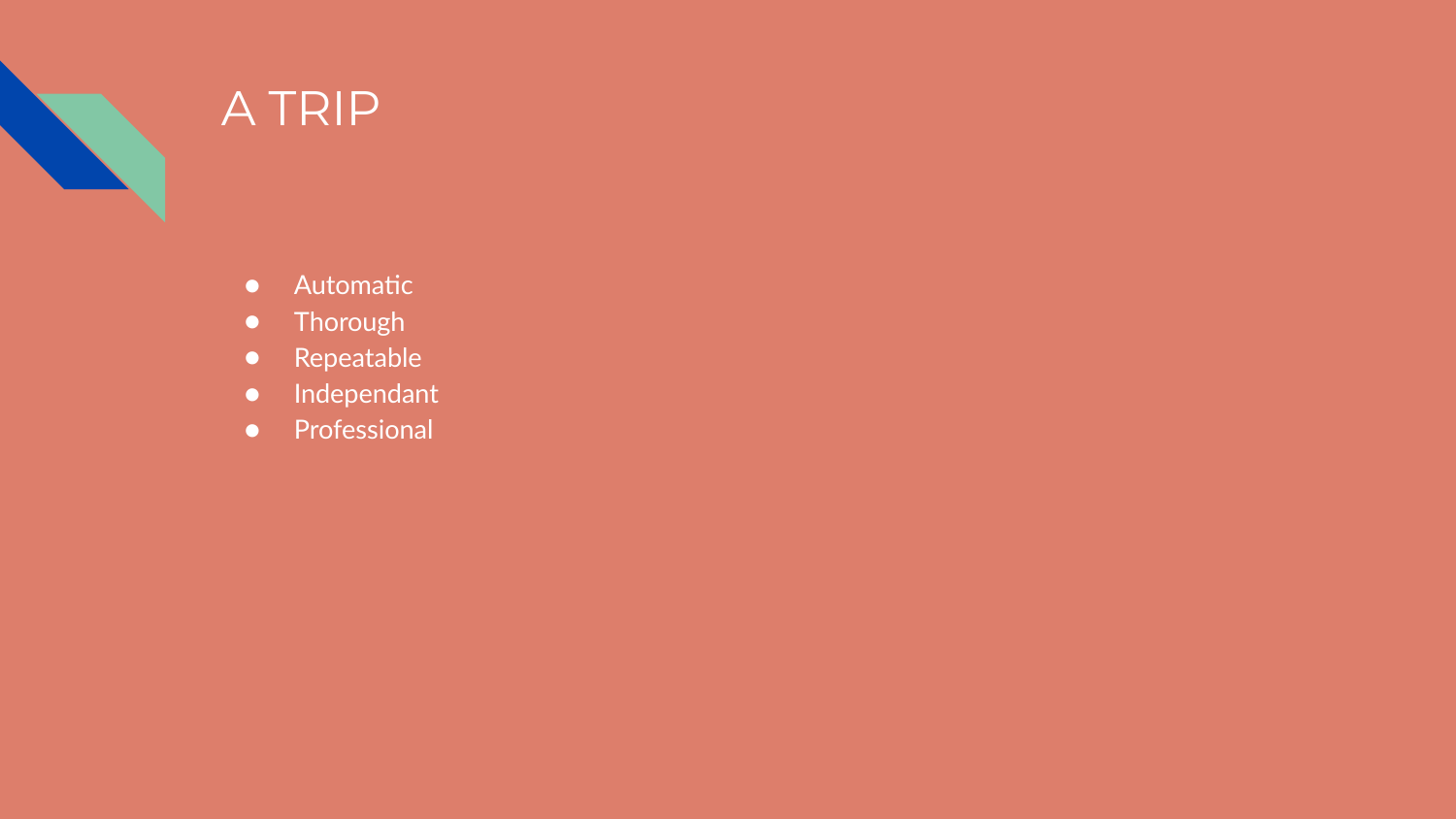

# A TRIP
Automatic
Thorough
Repeatable
Independant
Professional